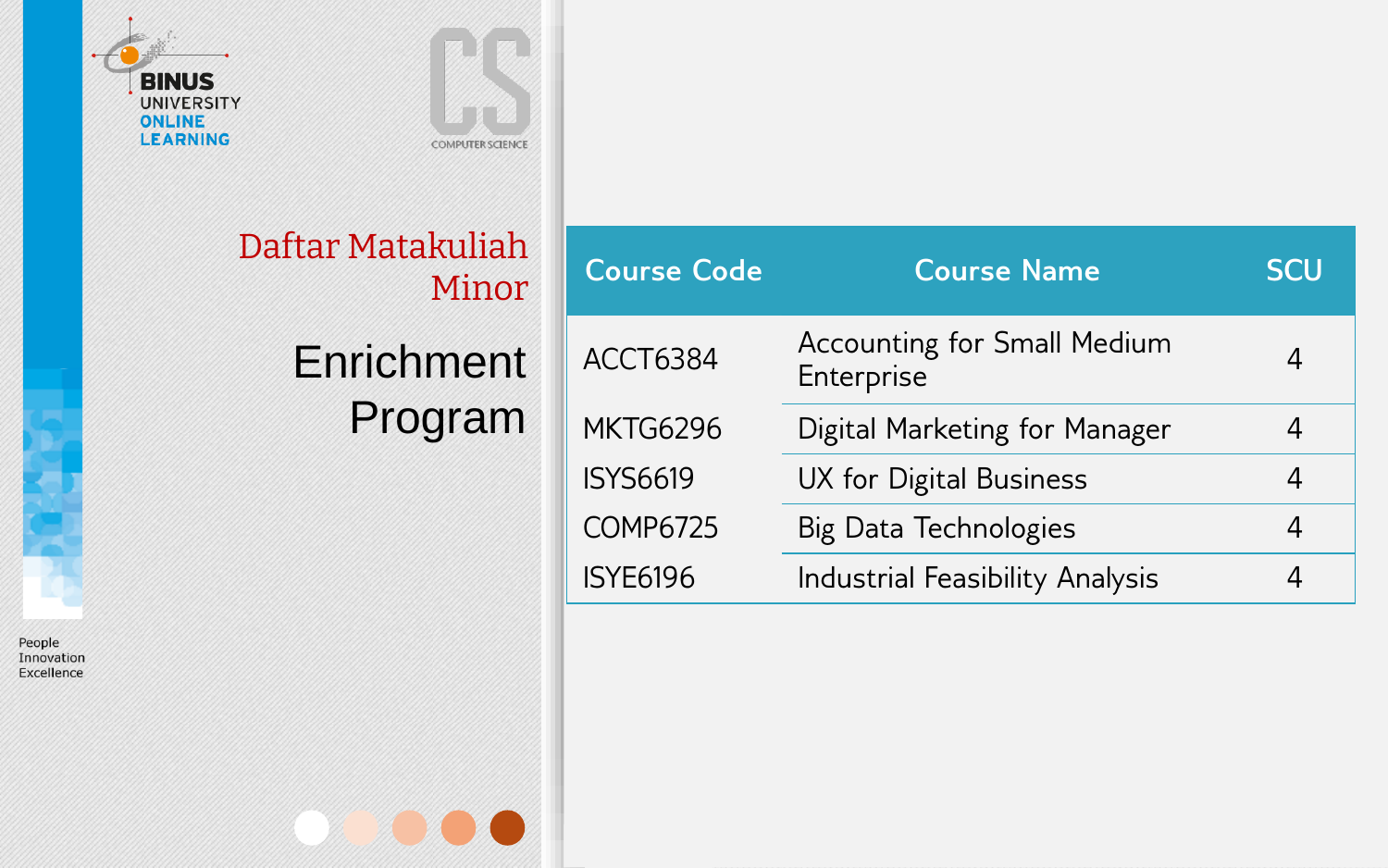

# Daftar Matakuliah Minor
| Course Code | Course Name | SCU |
| --- | --- | --- |
| ACCT6384 | Accounting for Small Medium Enterprise | 4 |
| MKTG6296 | Digital Marketing for Manager | 4 |
| ISYS6619 | UX for Digital Business | 4 |
| COMP6725 | Big Data Technologies | 4 |
| ISYE6196 | Industrial Feasibility Analysis | 4 |
Enrichment Program